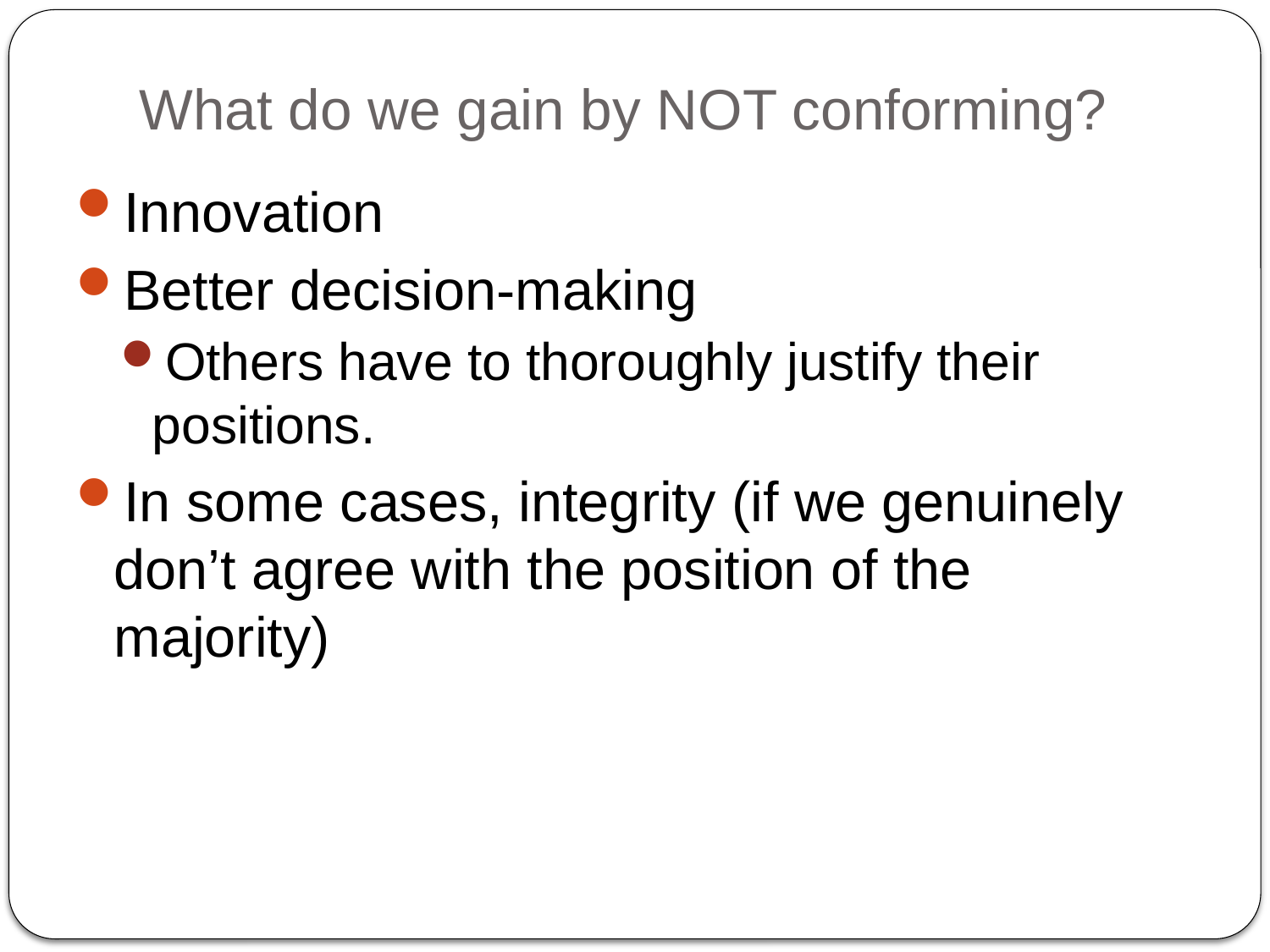

# What do we gain by NOT conforming?
Innovation
Better decision-making
Others have to thoroughly justify their positions.
In some cases, integrity (if we genuinely don’t agree with the position of the majority)